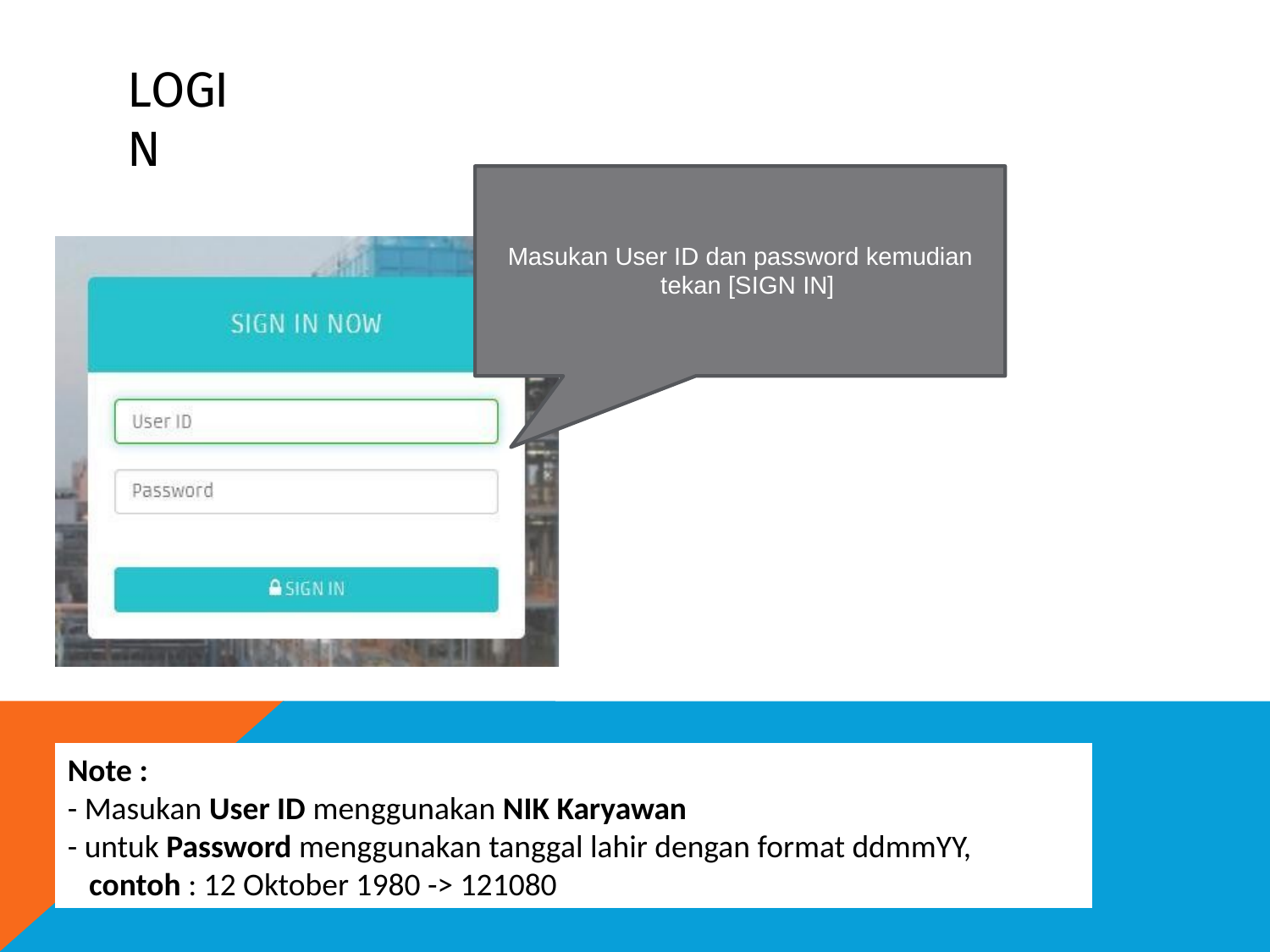

# LOGIN

Masukan User ID dan password kemudian  tekan [SIGN IN]

Note :
- Masukan User ID menggunakan NIK Karyawan
- untuk Password menggunakan tanggal lahir dengan format ddmmYY,
   contoh : 12 Oktober 1980 -> 121080